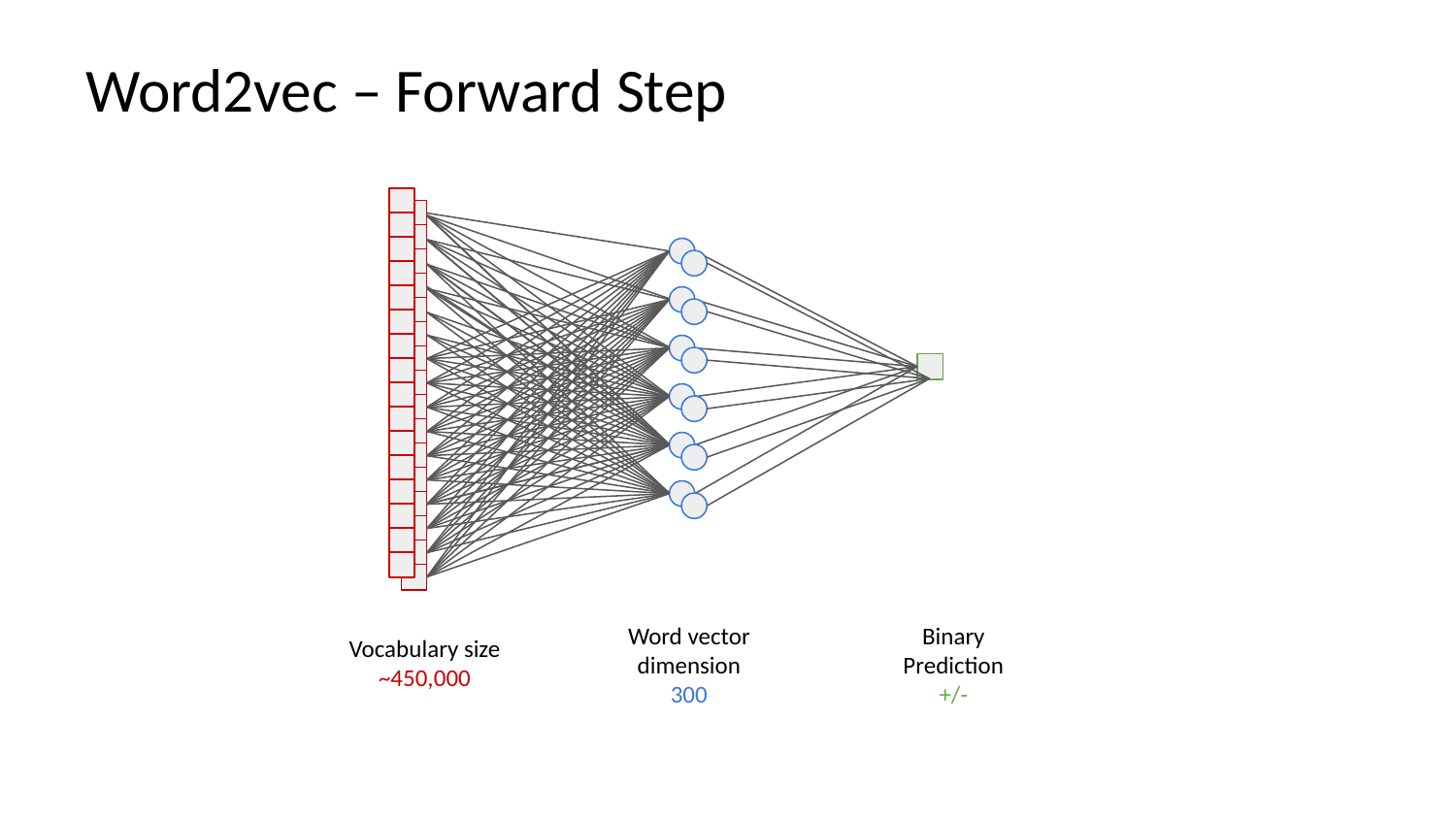

# Word2vec – Forward Step

Word vector dimension
300
Binary
Prediction
+/-
Vocabulary size
~450,000